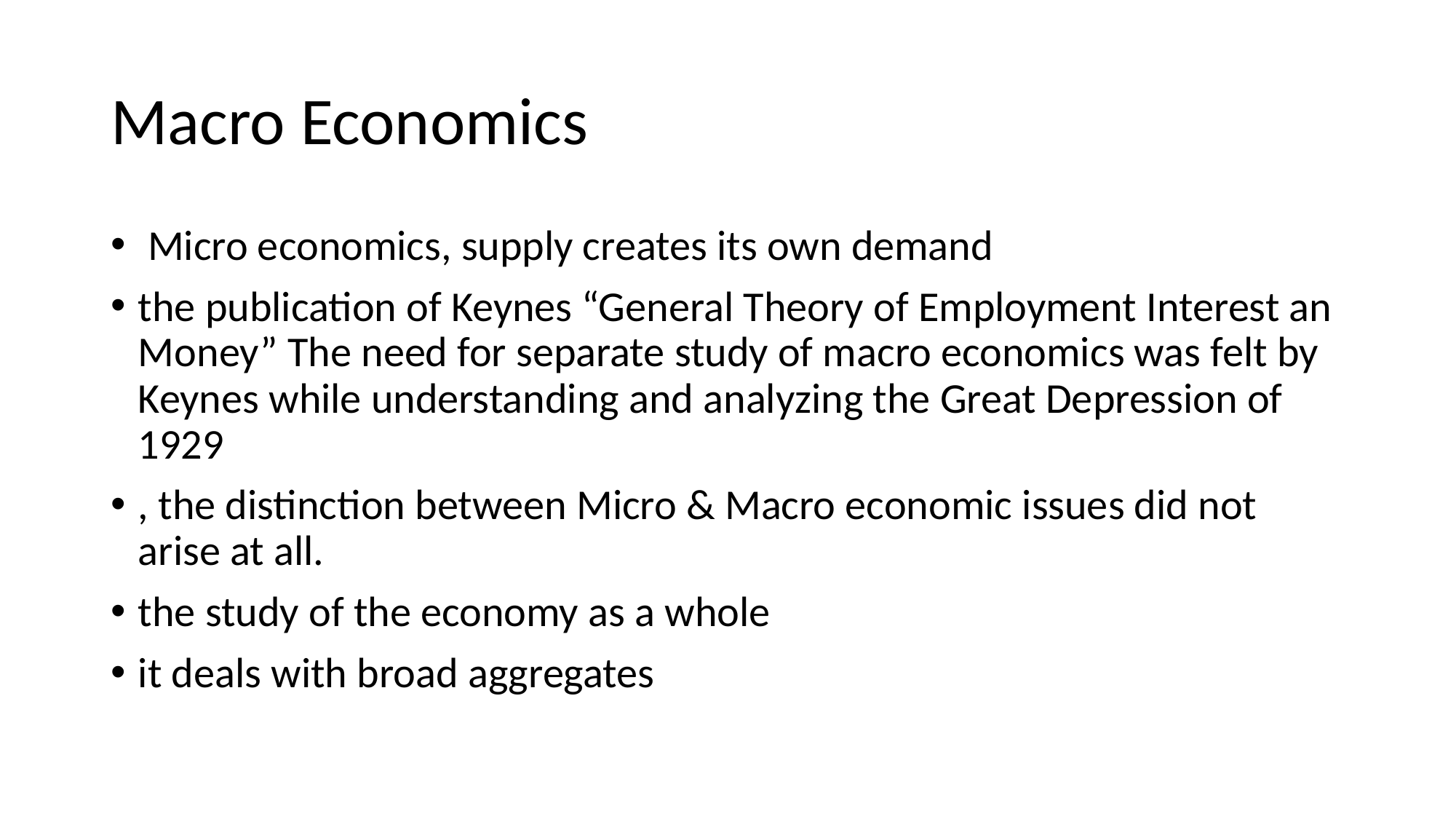

# Macro Economics
 Micro economics, supply creates its own demand
the publication of Keynes “General Theory of Employment Interest an Money” The need for separate study of macro economics was felt by Keynes while understanding and analyzing the Great Depression of 1929
, the distinction between Micro & Macro economic issues did not arise at all.
the study of the economy as a whole
it deals with broad aggregates